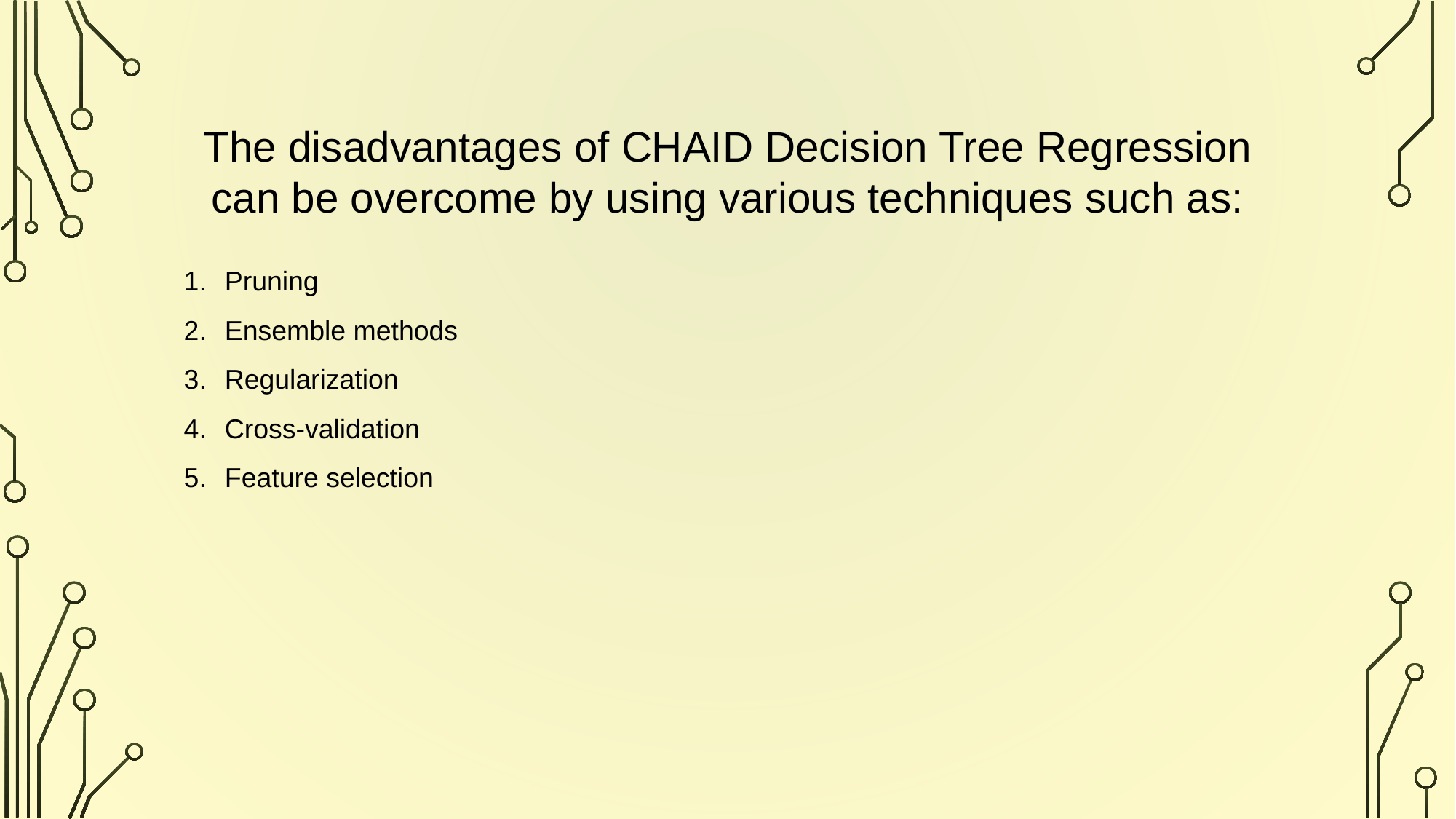

The disadvantages of CHAID Decision Tree Regression can be overcome by using various techniques such as:
Pruning
Ensemble methods
Regularization
Cross-validation
Feature selection